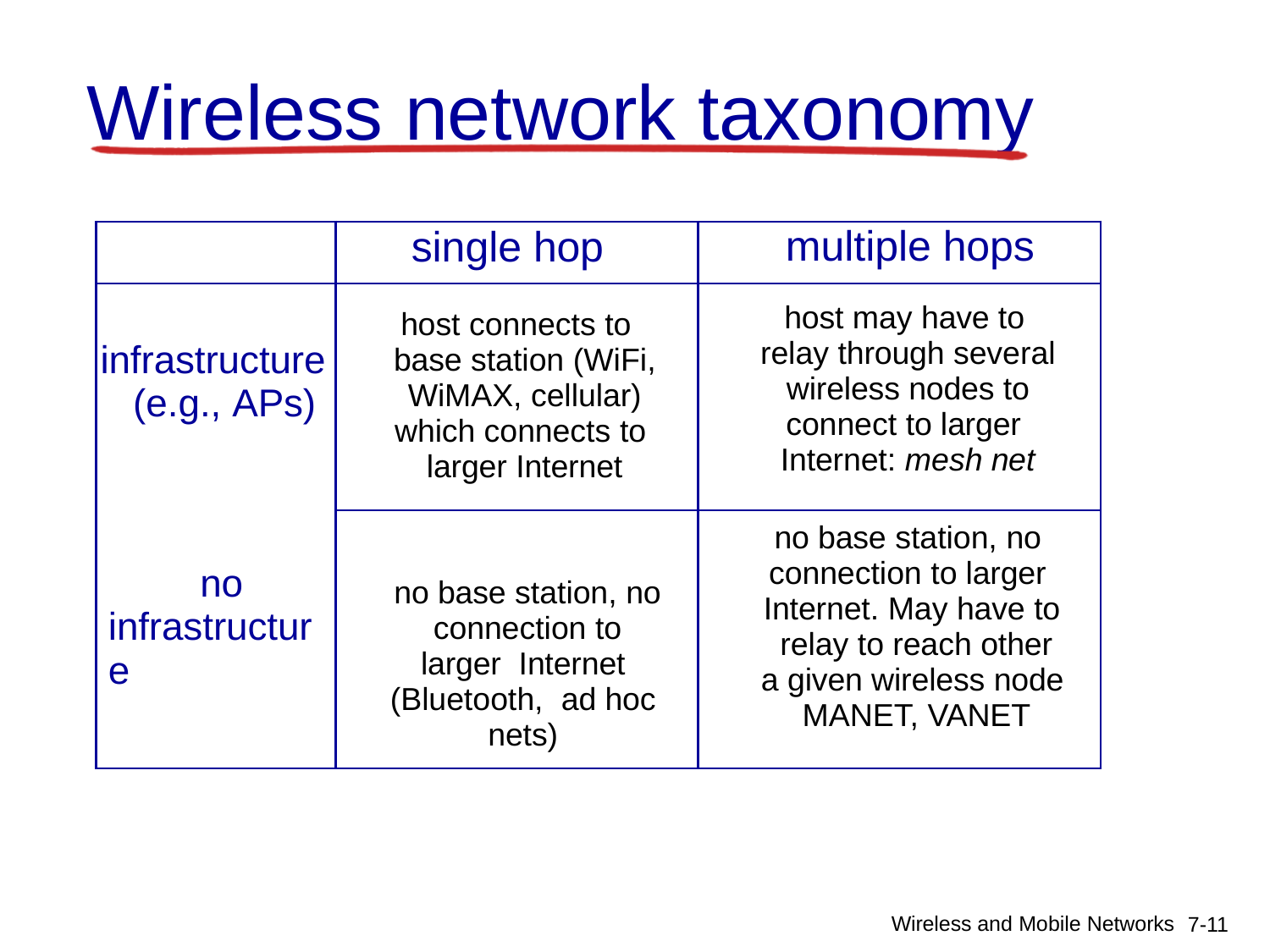

# Wireless network taxonomy

|  | single hop | multiple hops |
| --- | --- | --- |
| infrastructure (e.g., APs) no infrastructure | host connects to base station (WiFi, WiMAX, cellular) which connects to larger Internet | host may have to relay through several wireless nodes to connect to larger Internet: mesh net |
|  | no base station, no connection to larger Internet (Bluetooth, ad hoc nets) | no base station, no connection to larger Internet. May have to relay to reach other a given wireless node MANET, VANET |
Wireless and Mobile Networks
7-11